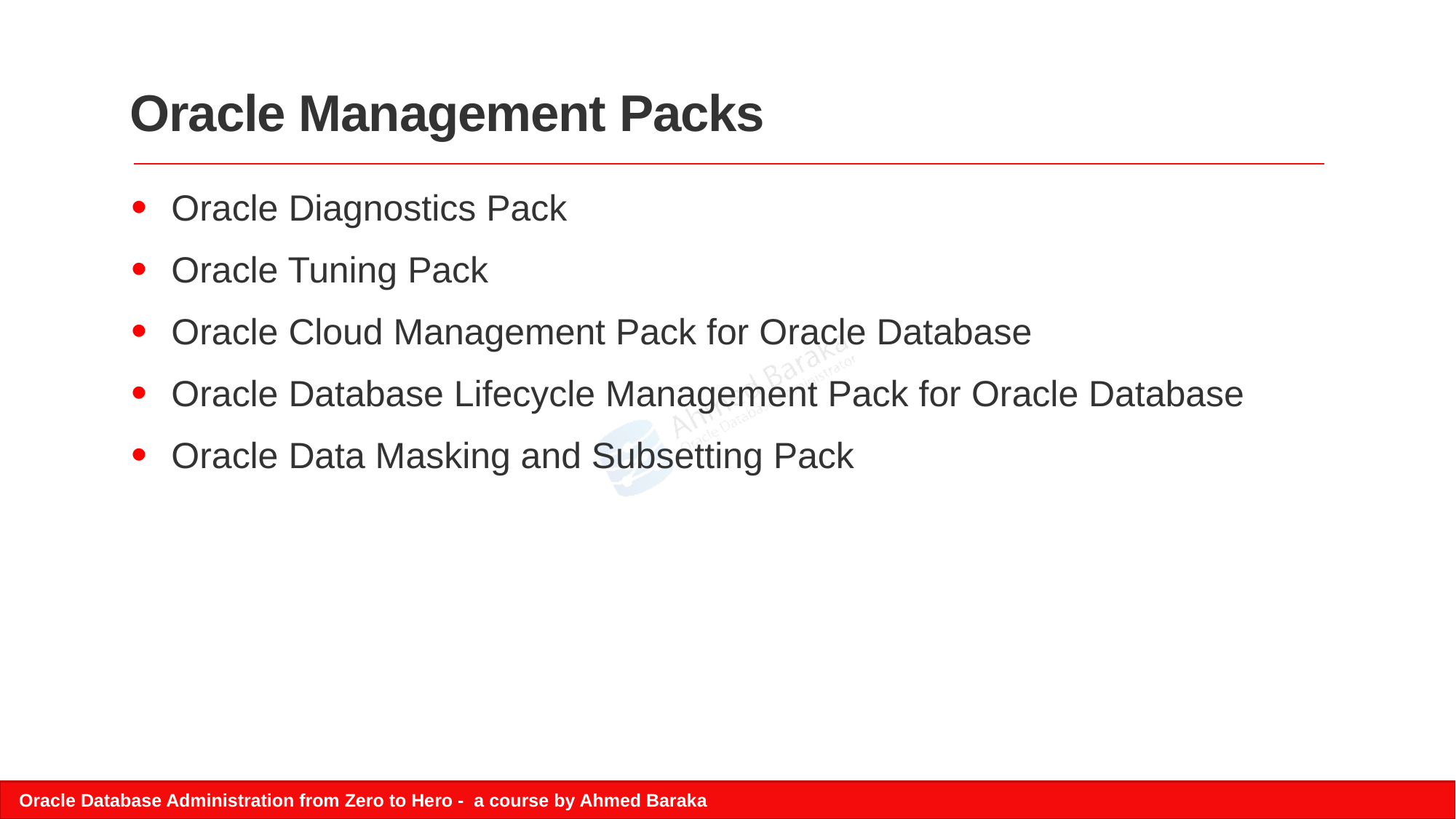

# Oracle Management Packs
Oracle Diagnostics Pack
Oracle Tuning Pack
Oracle Cloud Management Pack for Oracle Database
Oracle Database Lifecycle Management Pack for Oracle Database
Oracle Data Masking and Subsetting Pack